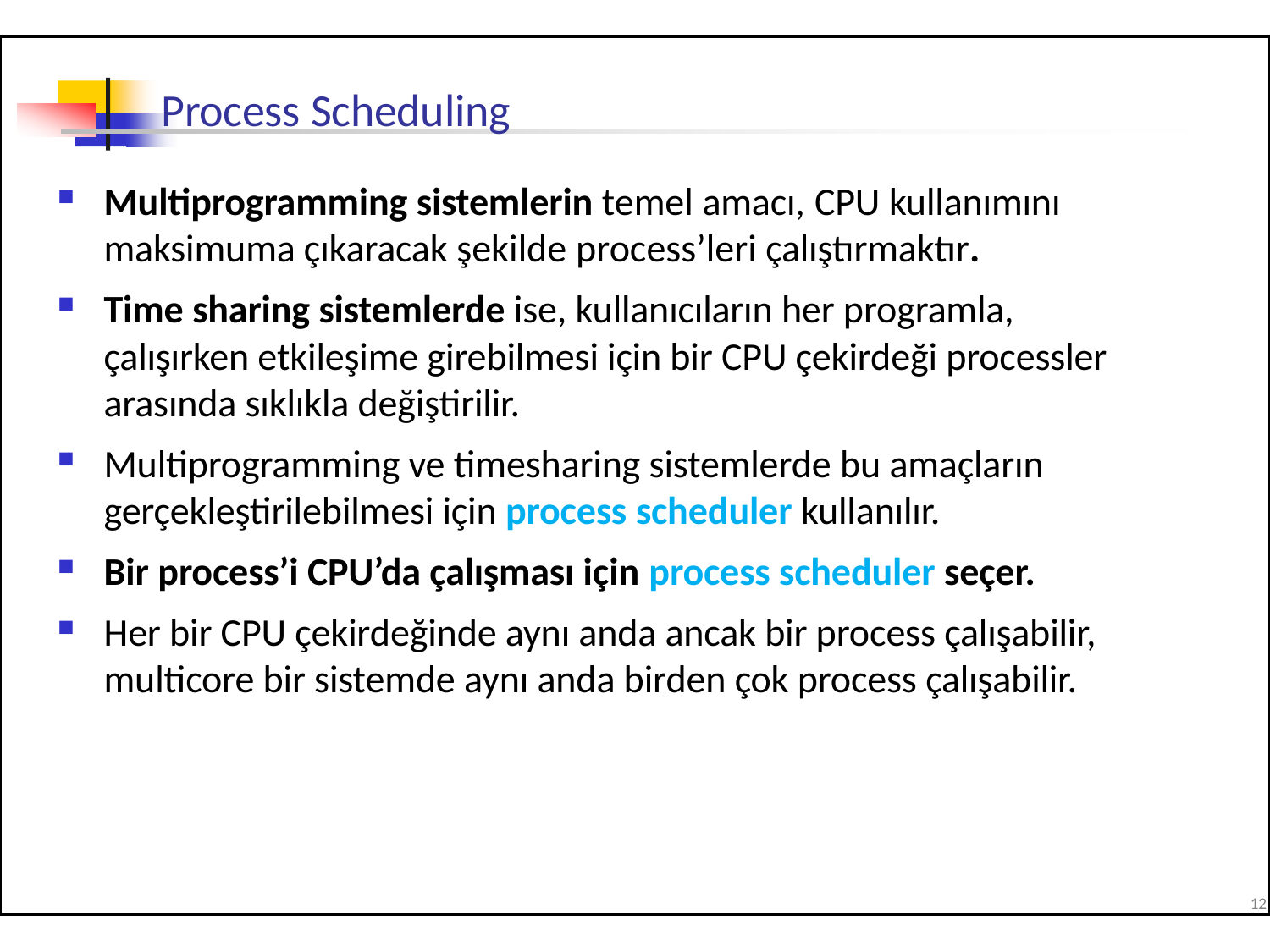

# Process Scheduling
Multiprogramming sistemlerin temel amacı, CPU kullanımını maksimuma çıkaracak şekilde process’leri çalıştırmaktır.
Time sharing sistemlerde ise, kullanıcıların her programla, çalışırken etkileşime girebilmesi için bir CPU çekirdeği processler arasında sıklıkla değiştirilir.
Multiprogramming ve timesharing sistemlerde bu amaçların gerçekleştirilebilmesi için process scheduler kullanılır.
Bir process’i CPU’da çalışması için process scheduler seçer.
Her bir CPU çekirdeğinde aynı anda ancak bir process çalışabilir, multicore bir sistemde aynı anda birden çok process çalışabilir.
12